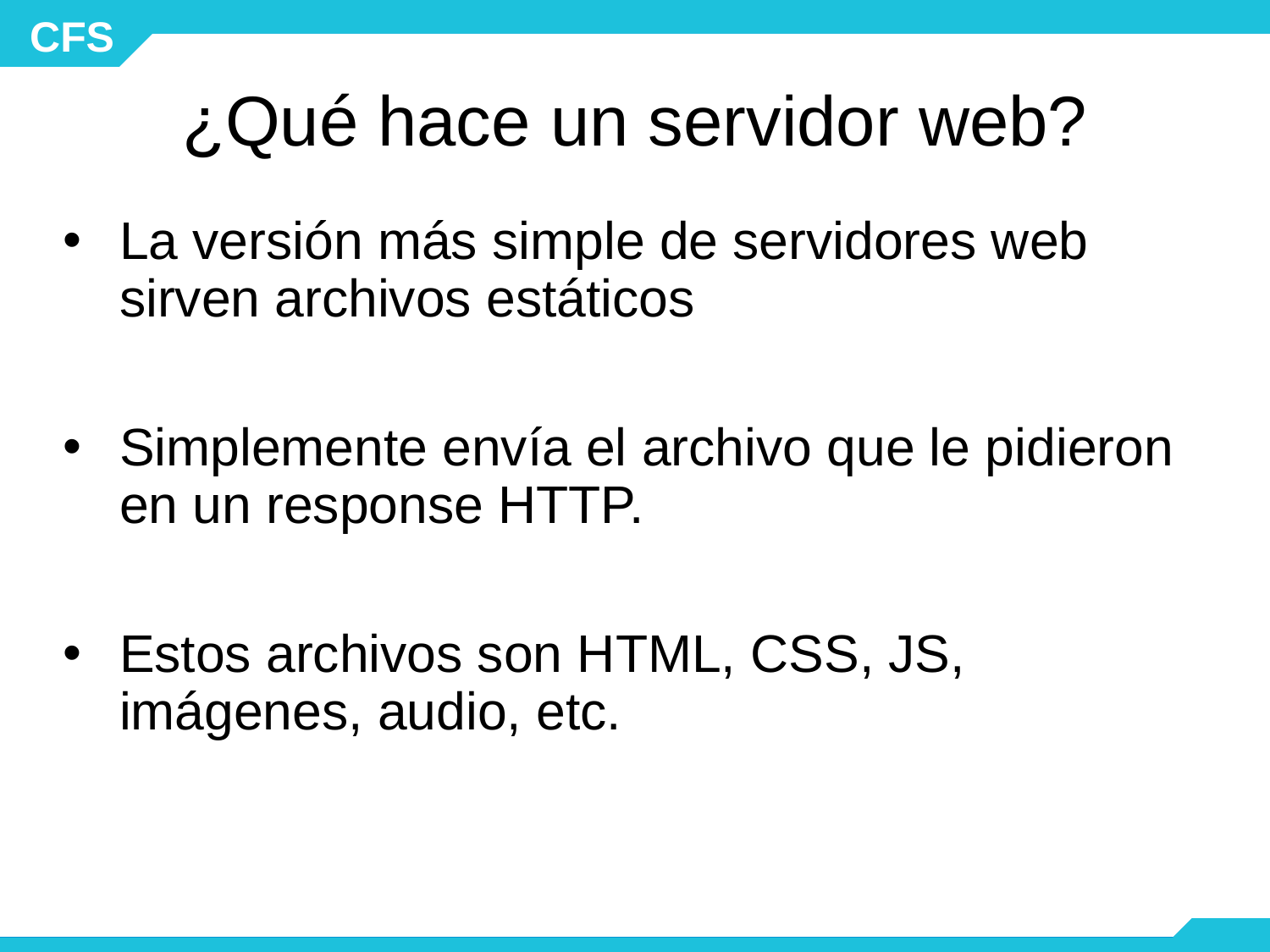

# ¿Qué hace un servidor web?
La versión más simple de servidores web sirven archivos estáticos

Simplemente envía el archivo que le pidieron en un response HTTP.

Estos archivos son HTML, CSS, JS, imágenes, audio, etc.